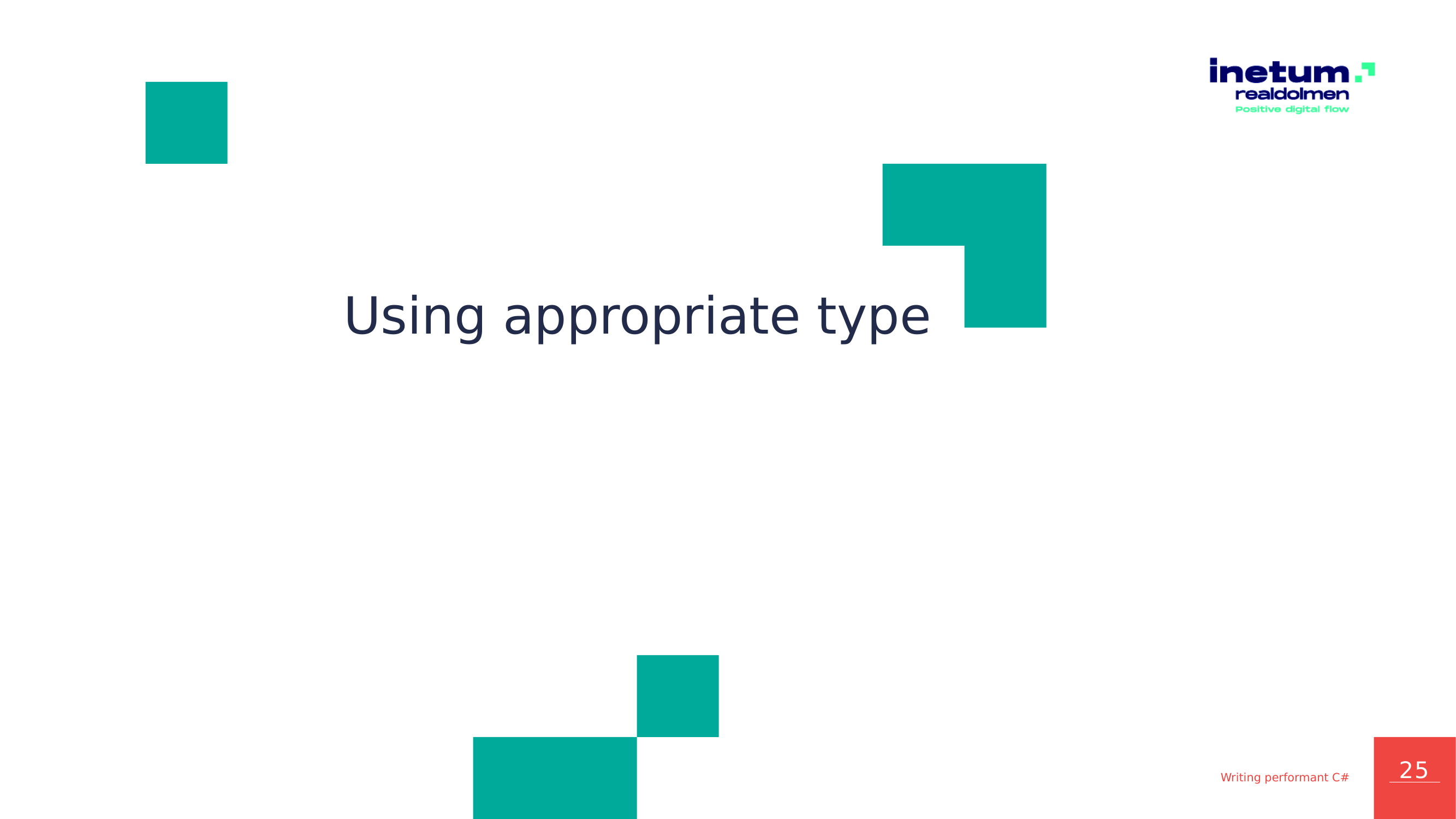

# Using appropriate type
Writing performant C#